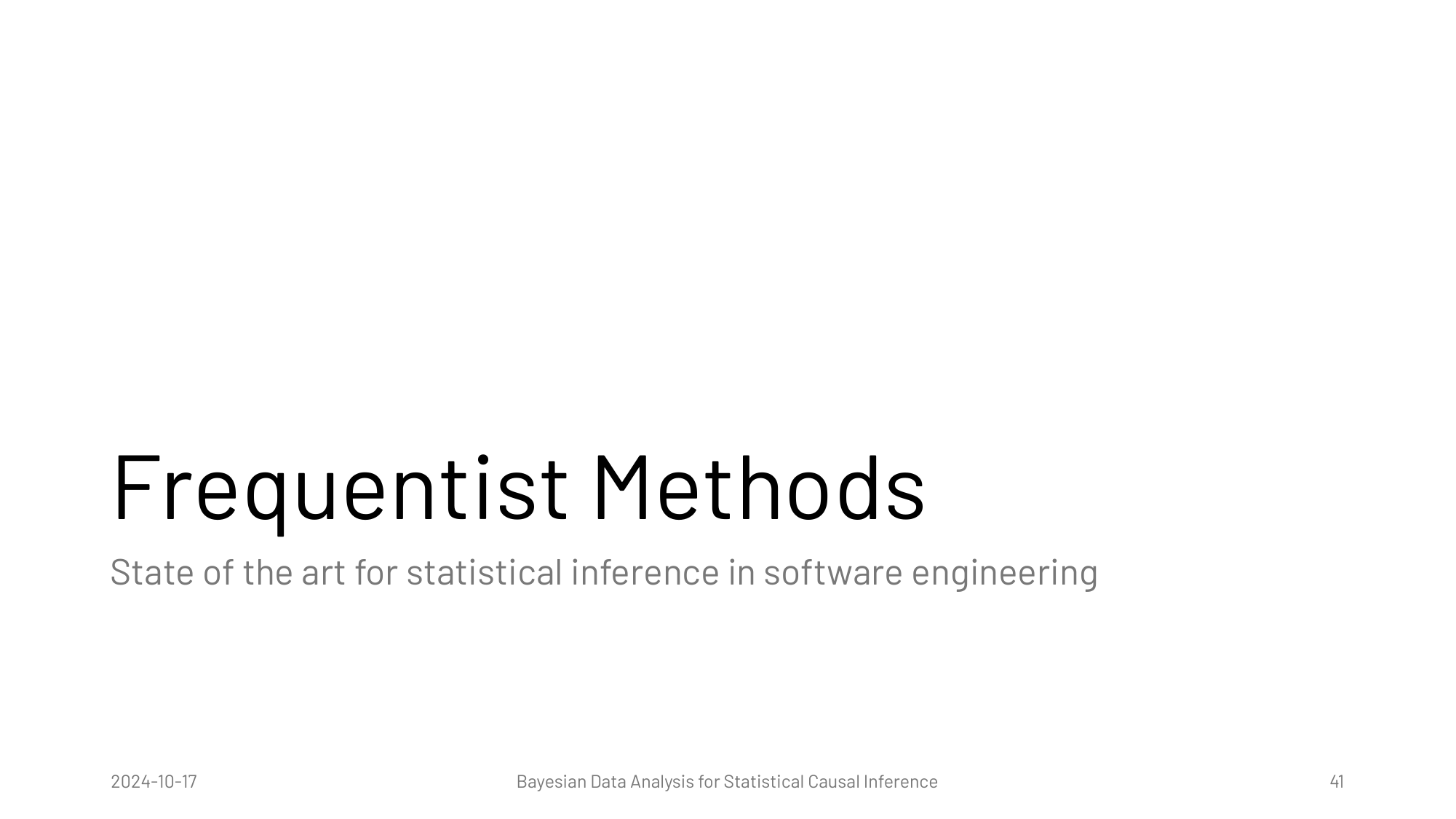

# Frequentist Methods
State of the art for statistical inference in software engineering
2024-10-17
Bayesian Data Analysis for Statistical Causal Inference
41